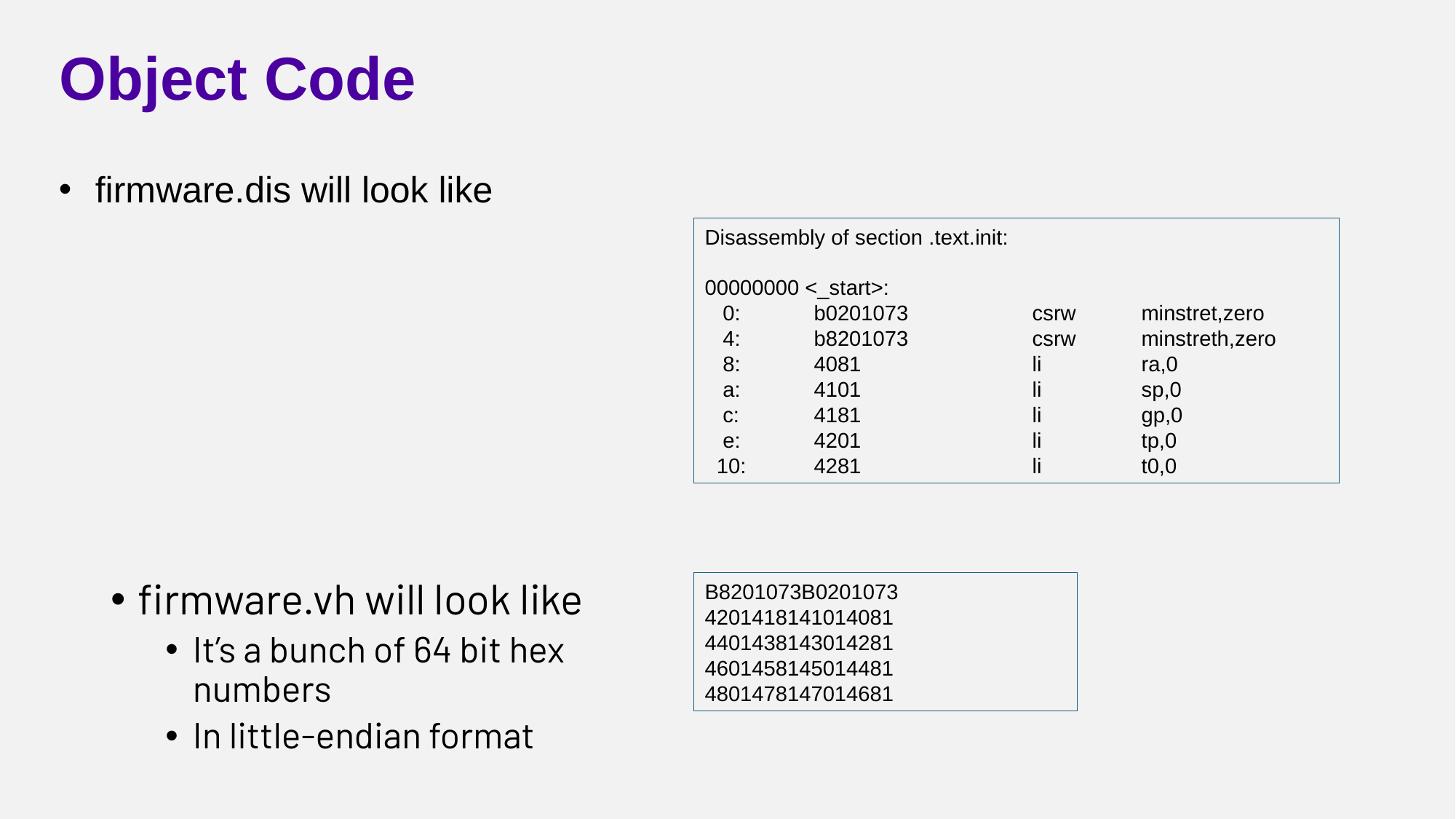

# Object Code
firmware.dis will look like

Disassembly of section .text.init:

00000000 <_start>:
   0:	b0201073          	csrw	minstret,zero
   4:	b8201073          	csrw	minstreth,zero
   8:	4081                	li	ra,0
   a:	4101                	li	sp,0
   c:	4181                	li	gp,0
   e:	4201                	li	tp,0
  10:	4281                	li	t0,0
firmware.vh will look like
It’s a bunch of 64 bit hex numbers
In little-endian format

B8201073B0201073
4201418141014081
4401438143014281
4601458145014481
4801478147014681